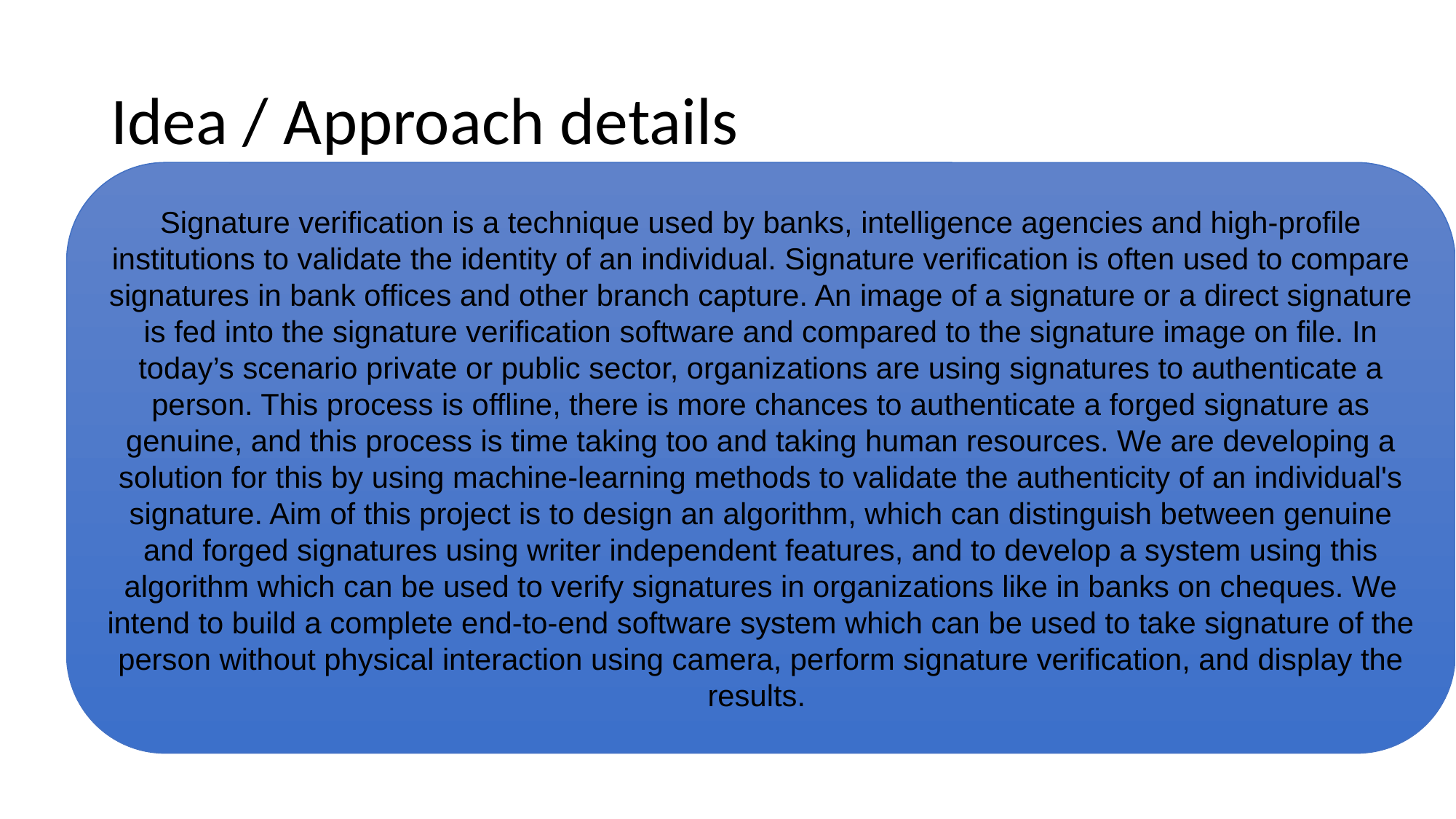

# Idea / Approach details
Signature verification is a technique used by banks, intelligence agencies and high-profile institutions to validate the identity of an individual. Signature verification is often used to compare signatures in bank offices and other branch capture. An image of a signature or a direct signature is fed into the signature verification software and compared to the signature image on file. In today’s scenario private or public sector, organizations are using signatures to authenticate a person. This process is offline, there is more chances to authenticate a forged signature as genuine, and this process is time taking too and taking human resources. We are developing a solution for this by using machine-learning methods to validate the authenticity of an individual's signature. Aim of this project is to design an algorithm, which can distinguish between genuine and forged signatures using writer independent features, and to develop a system using this algorithm which can be used to verify signatures in organizations like in banks on cheques. We intend to build a complete end-to-end software system which can be used to take signature of the person without physical interaction using camera, perform signature verification, and display the results.